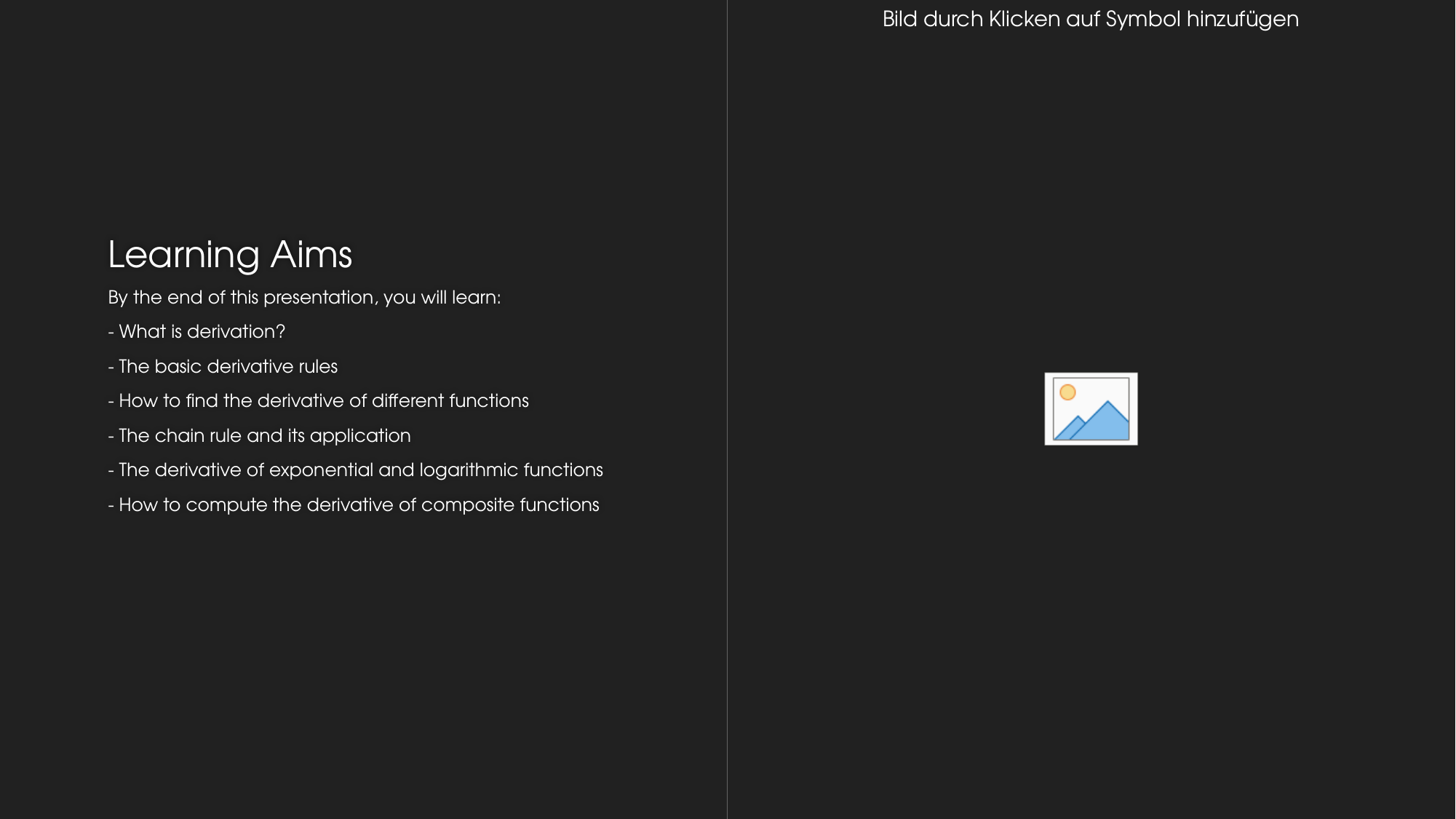

# Learning Aims
By the end of this presentation, you will learn:
- What is derivation?
- The basic derivative rules
- How to find the derivative of different functions
- The chain rule and its application
- The derivative of exponential and logarithmic functions
- How to compute the derivative of composite functions